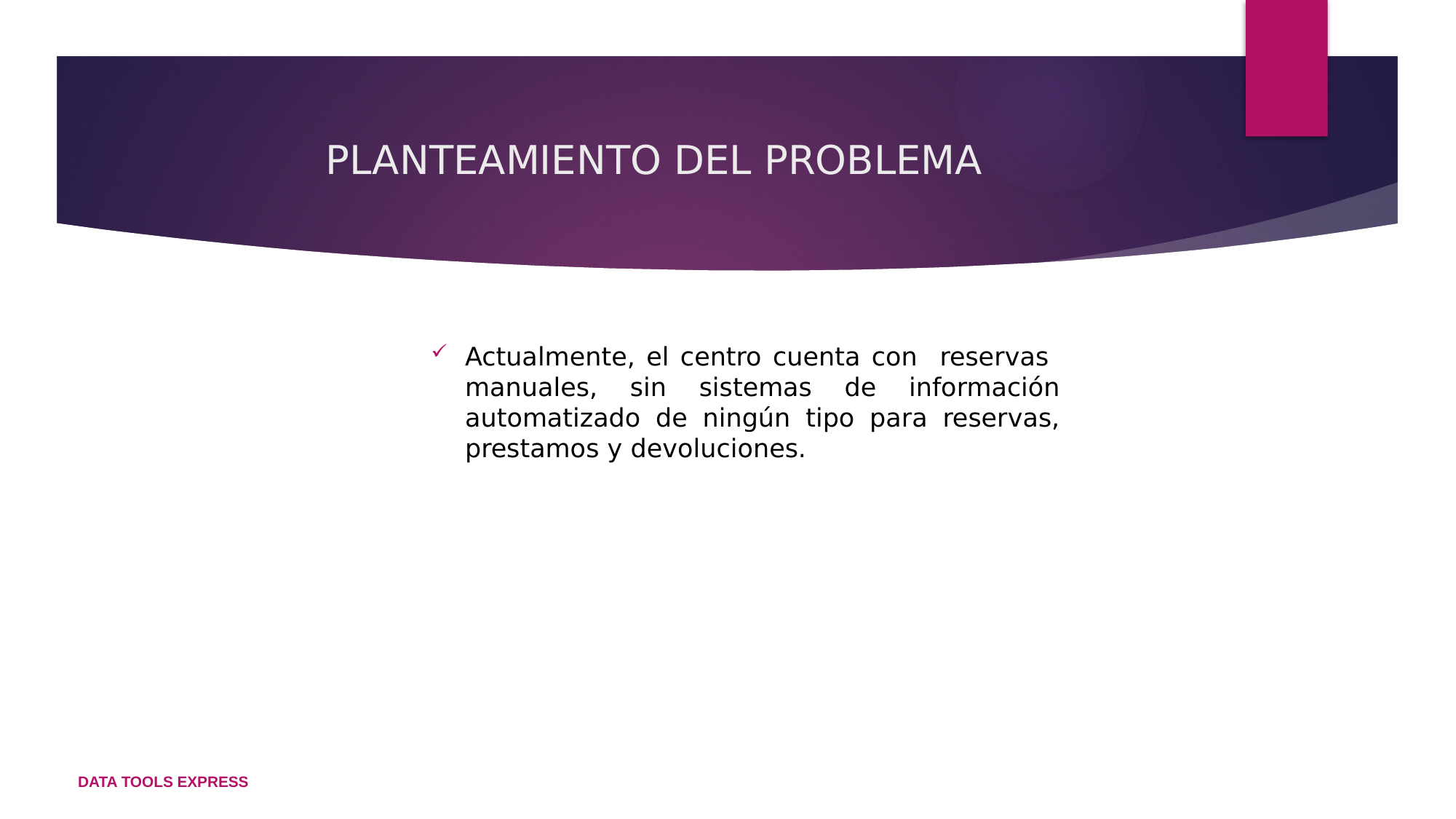

# PLANTEAMIENTO DEL PROBLEMA

Actualmente, el centro cuenta con  reservas  manuales, sin sistemas de información automatizado de ningún tipo para reservas, prestamos y devoluciones.

DATA TOOLS EXPRESS